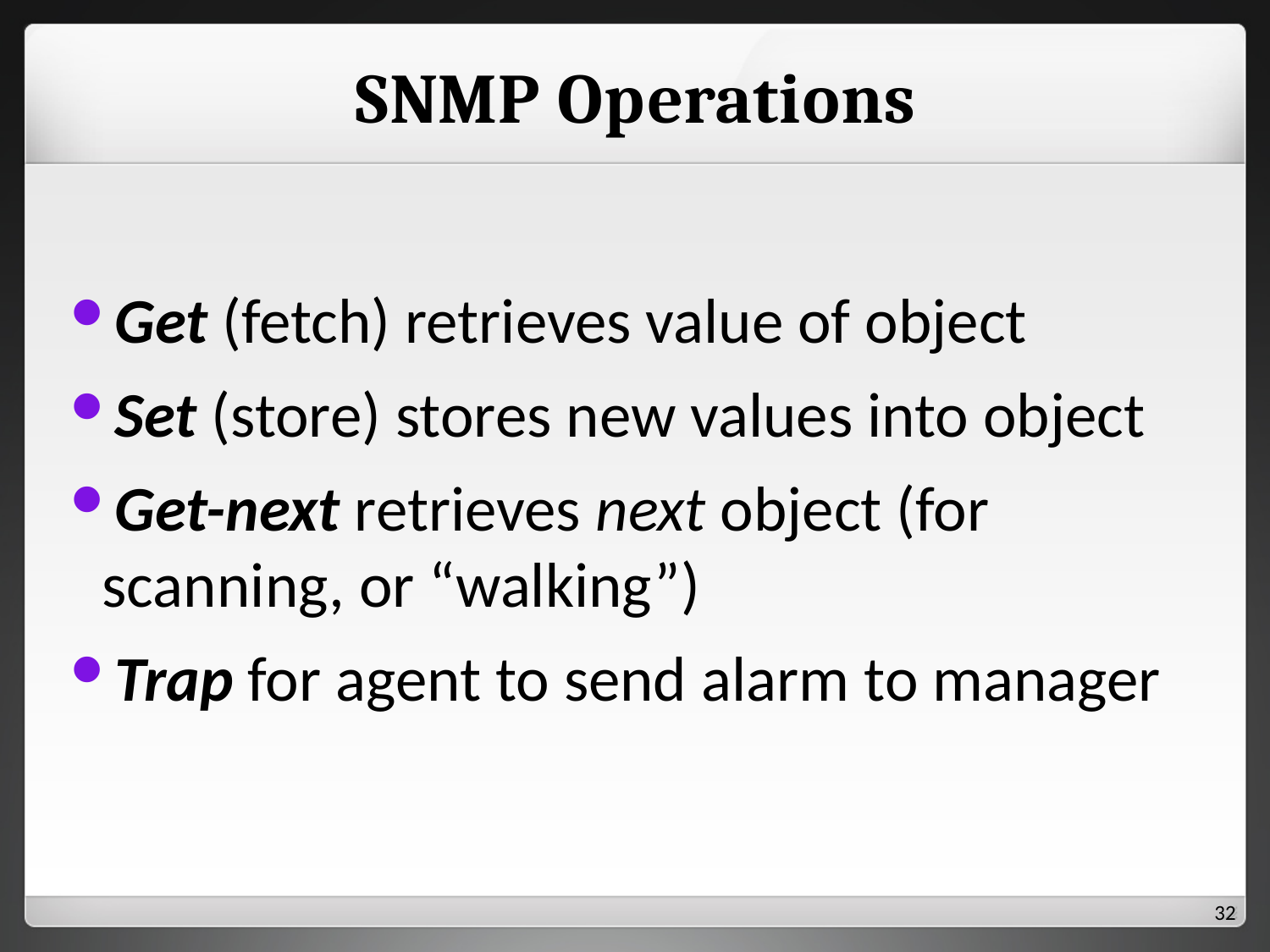

# SNMP Operations

Get (fetch) retrieves value of object
Set (store) stores new values into object
Get-next retrieves next object (for scanning, or “walking”)
Trap for agent to send alarm to manager
32